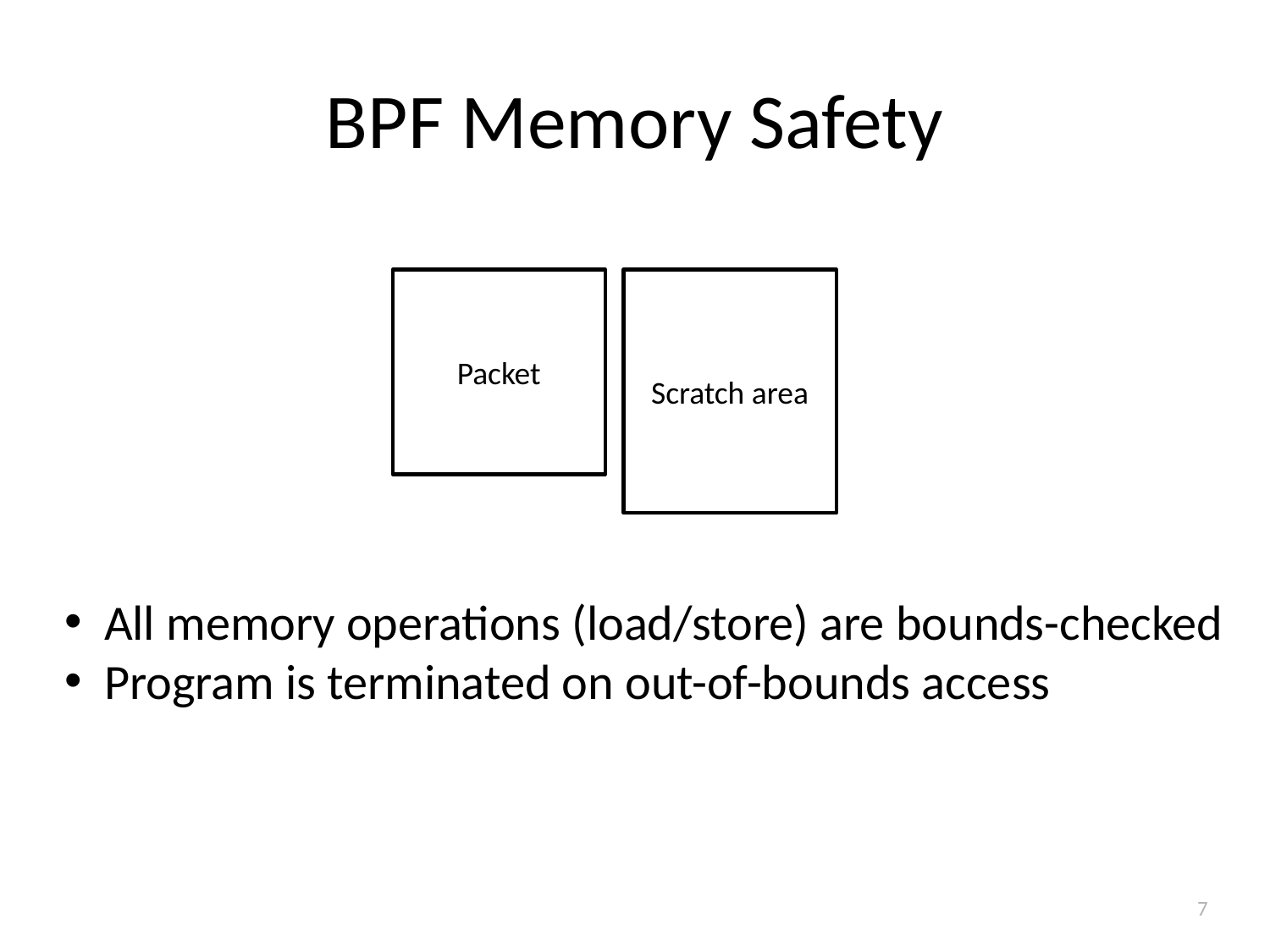

# BPF Memory Safety
Packet
Scratch area
All memory operations (load/store) are bounds-checked
Program is terminated on out-of-bounds access
7